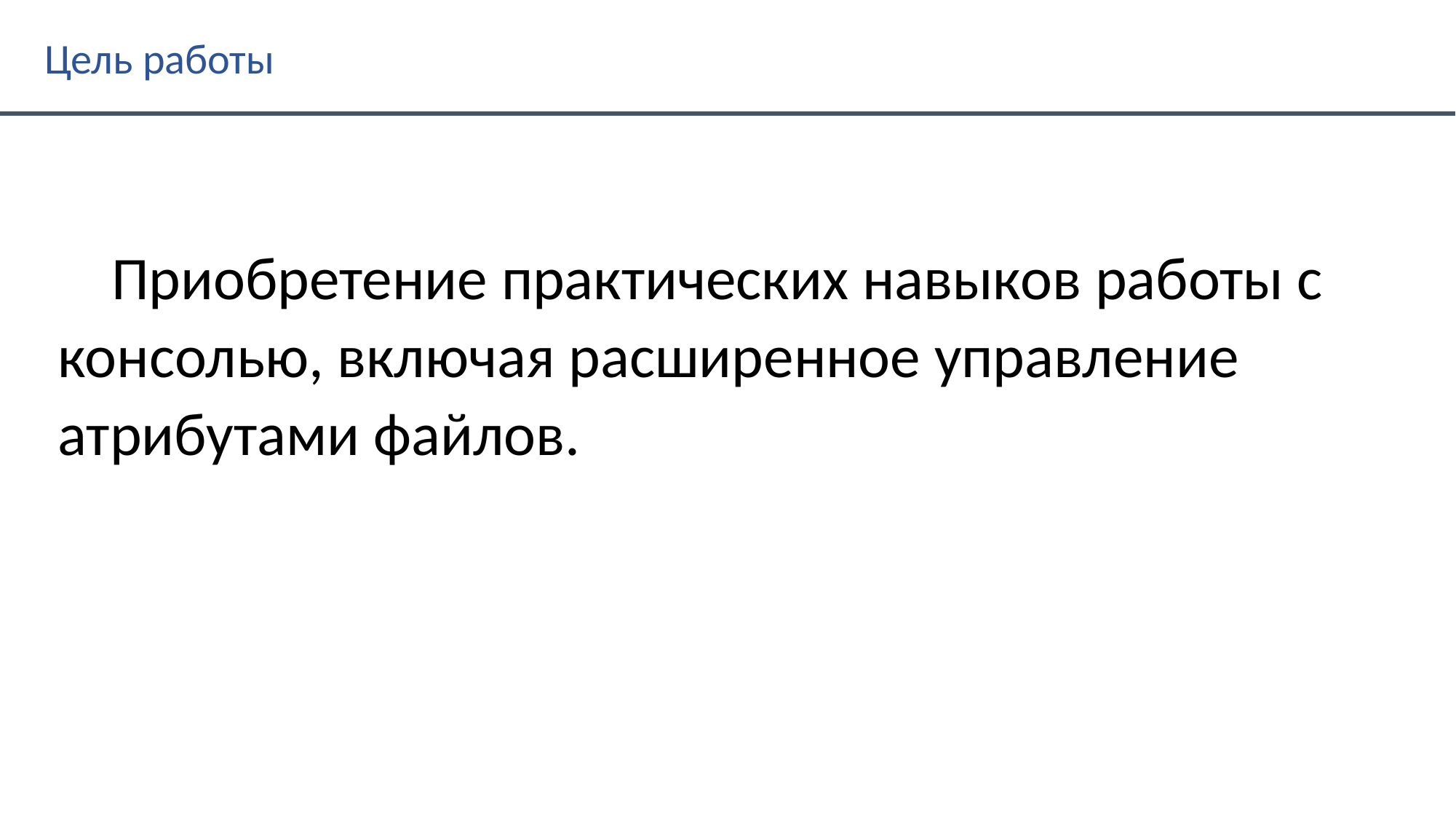

Цель работы
Приобретение практических навыков работы с консолью, включая расширенное управление атрибутами файлов.